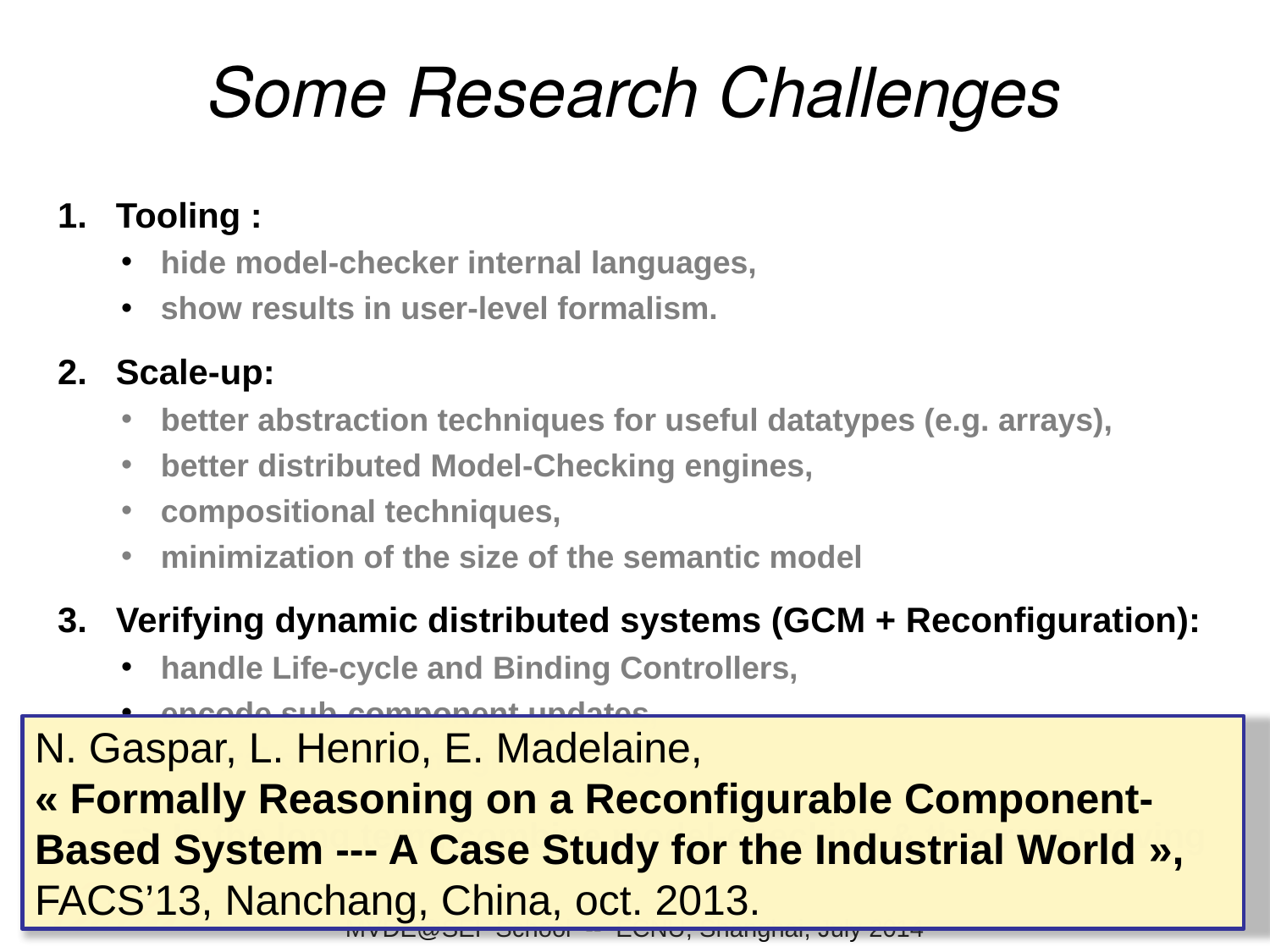

# Some Research Challenges
Tooling :
hide model-checker internal languages,
show results in user-level formalism.

Scale-up:
better abstraction techniques for useful datatypes (e.g. arrays),
better distributed Model-Checking engines,
compositional techniques,
minimization of the size of the semantic model

Verifying dynamic distributed systems (GCM + Reconfiguration):
handle Life-cycle and Binding Controllers,
encode sub-component updates,
several orders of magnitude bigger.

=> In the long term, combine model-checking & theorem-proving

N. Gaspar, L. Henrio, E. Madelaine,
« Formally Reasoning on a Reconfigurable Component-Based System --- A Case Study for the Industrial World »,
FACS’13, Nanchang, China, oct. 2013.
MVDE@SEI  School  --  ECNU, Shanghai, July 2014